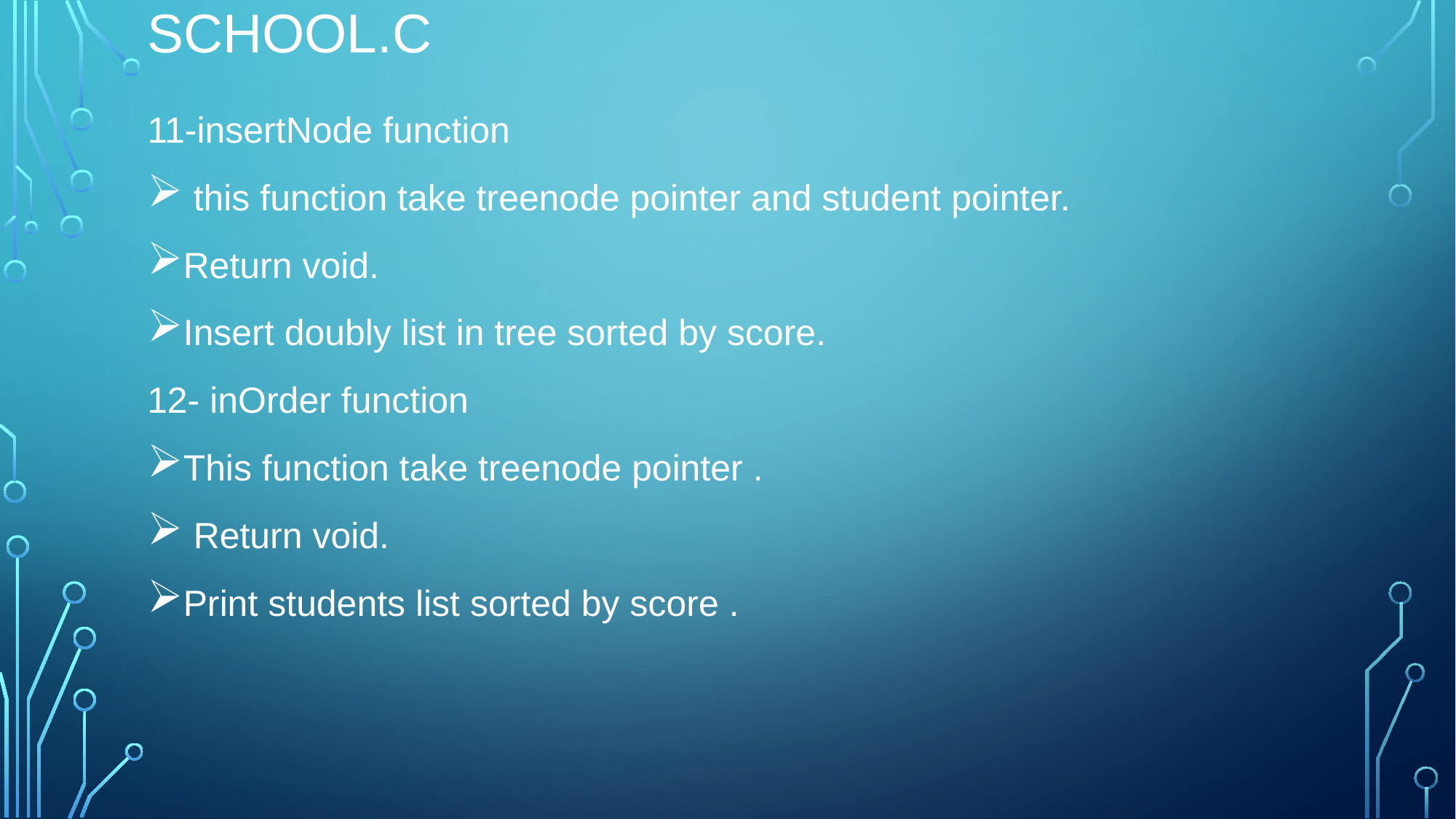

school.c
11-insertNode function
 this function take treenode pointer and student pointer.
Return void.
Insert doubly list in tree sorted by score.
12- inOrder function
This function take treenode pointer .
 Return void.
Print students list sorted by score .